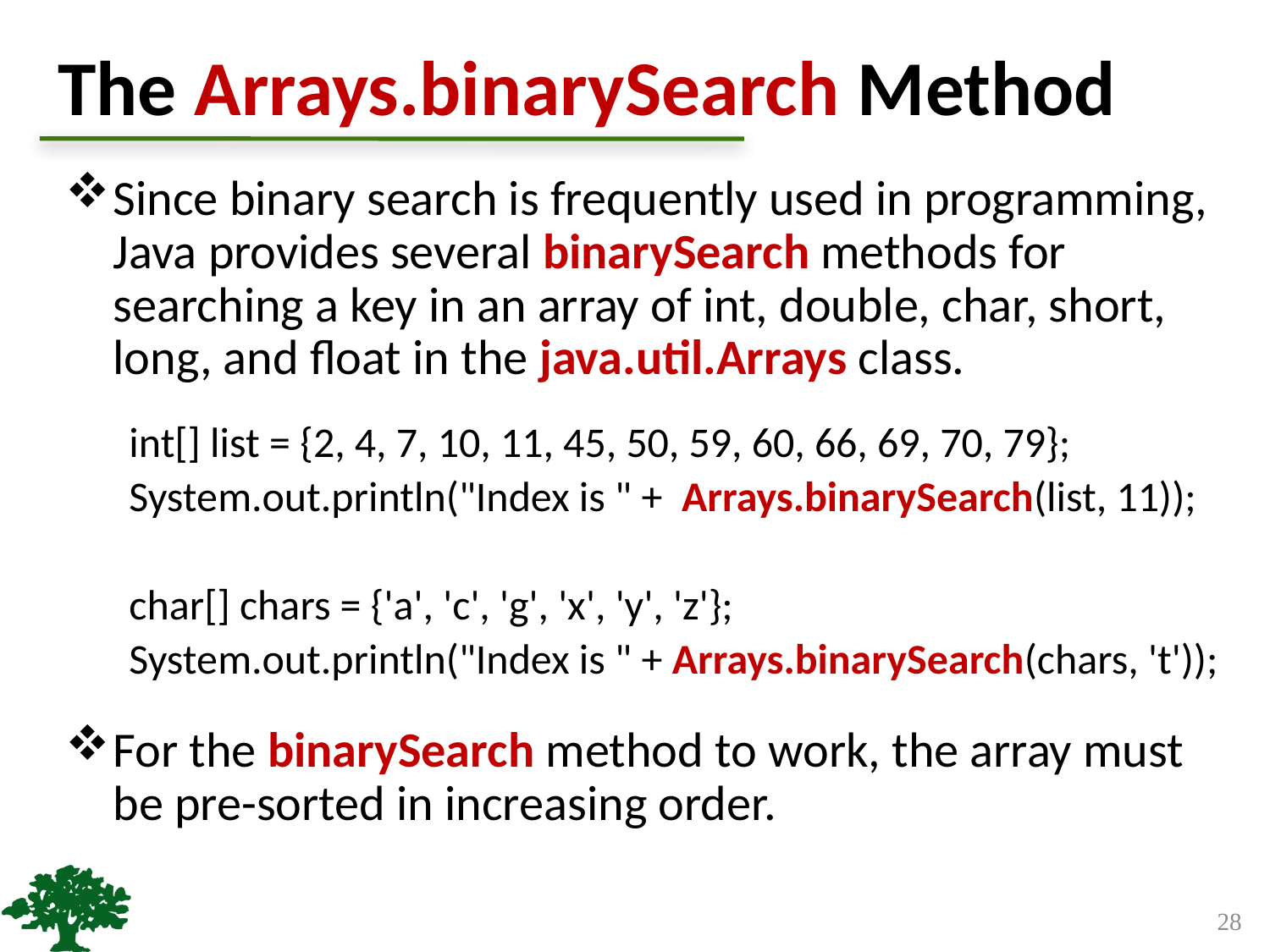

# The Arrays.binarySearch Method
Since binary search is frequently used in programming, Java provides several binarySearch methods for searching a key in an array of int, double, char, short, long, and float in the java.util.Arrays class.

int[] list = {2, 4, 7, 10, 11, 45, 50, 59, 60, 66, 69, 70, 79};
System.out.println("Index is " +  Arrays.binarySearch(list, 11));

char[] chars = {'a', 'c', 'g', 'x', 'y', 'z'};
System.out.println("Index is " + Arrays.binarySearch(chars, 't'));

For the binarySearch method to work, the array must be pre-sorted in increasing order.
28